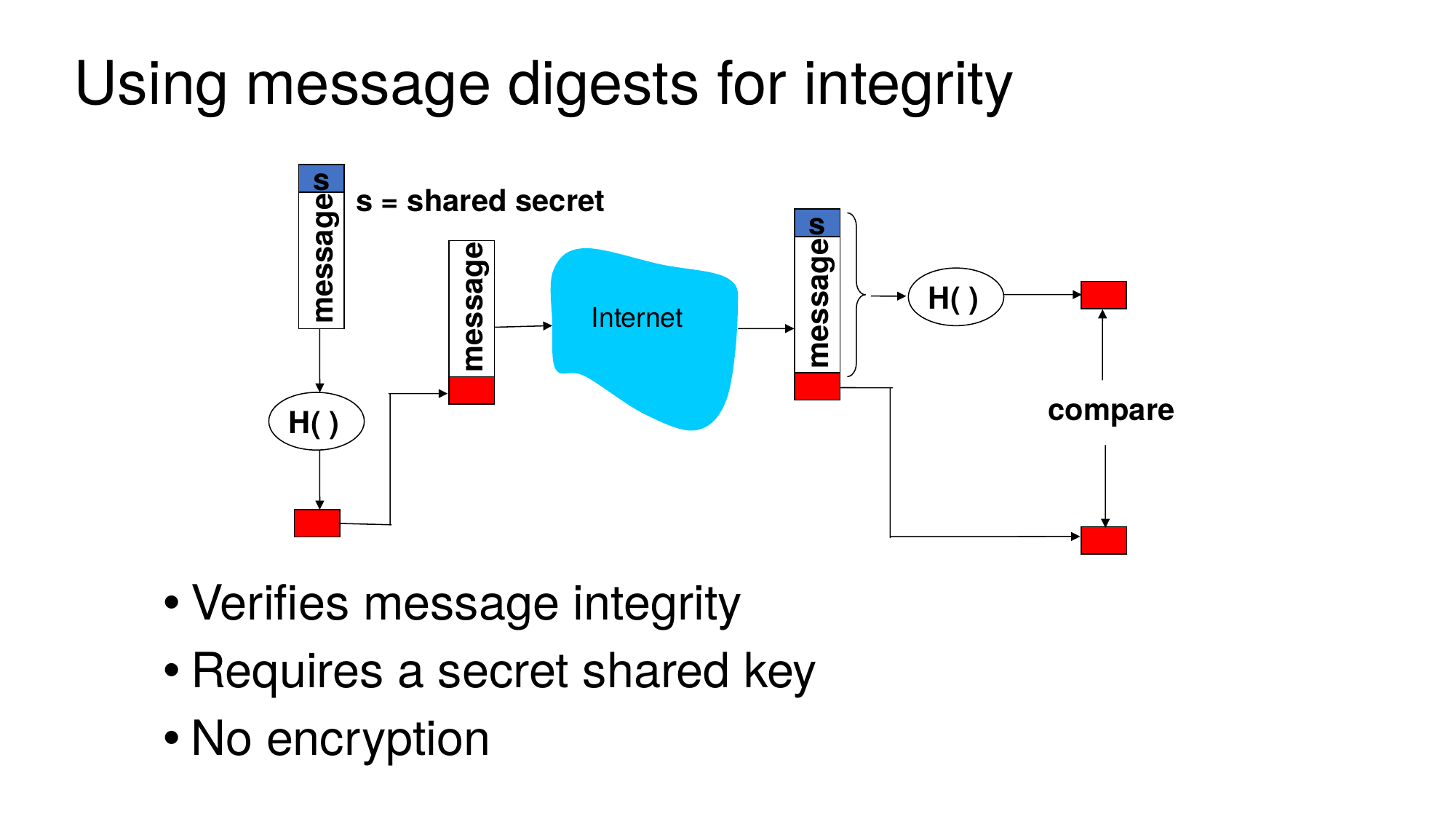

# Using message digests for integrity
s
s = shared secret
s

message

message

message

H( )

compare

H( )

Internet
Verifies message integrity
Requires a secret shared key
No encryption